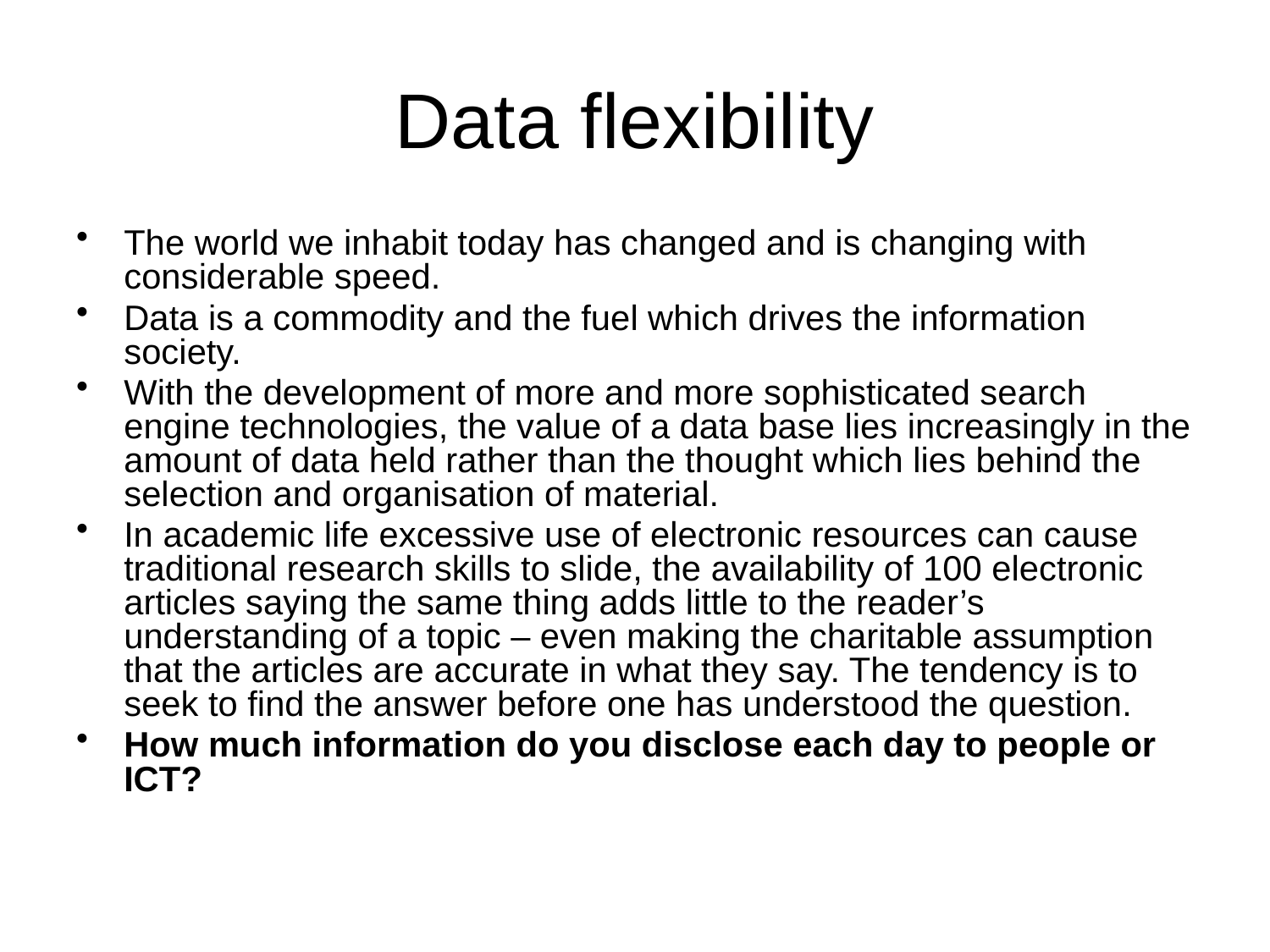

# Data flexibility
The world we inhabit today has changed and is changing with considerable speed.
Data is a commodity and the fuel which drives the information society.
With the development of more and more sophisticated search engine technologies, the value of a data base lies increasingly in the amount of data held rather than the thought which lies behind the selection and organisation of material.
In academic life excessive use of electronic resources can cause traditional research skills to slide, the availability of 100 electronic articles saying the same thing adds little to the reader’s understanding of a topic – even making the charitable assumption that the articles are accurate in what they say. The tendency is to seek to find the answer before one has understood the question.
How much information do you disclose each day to people or ICT?